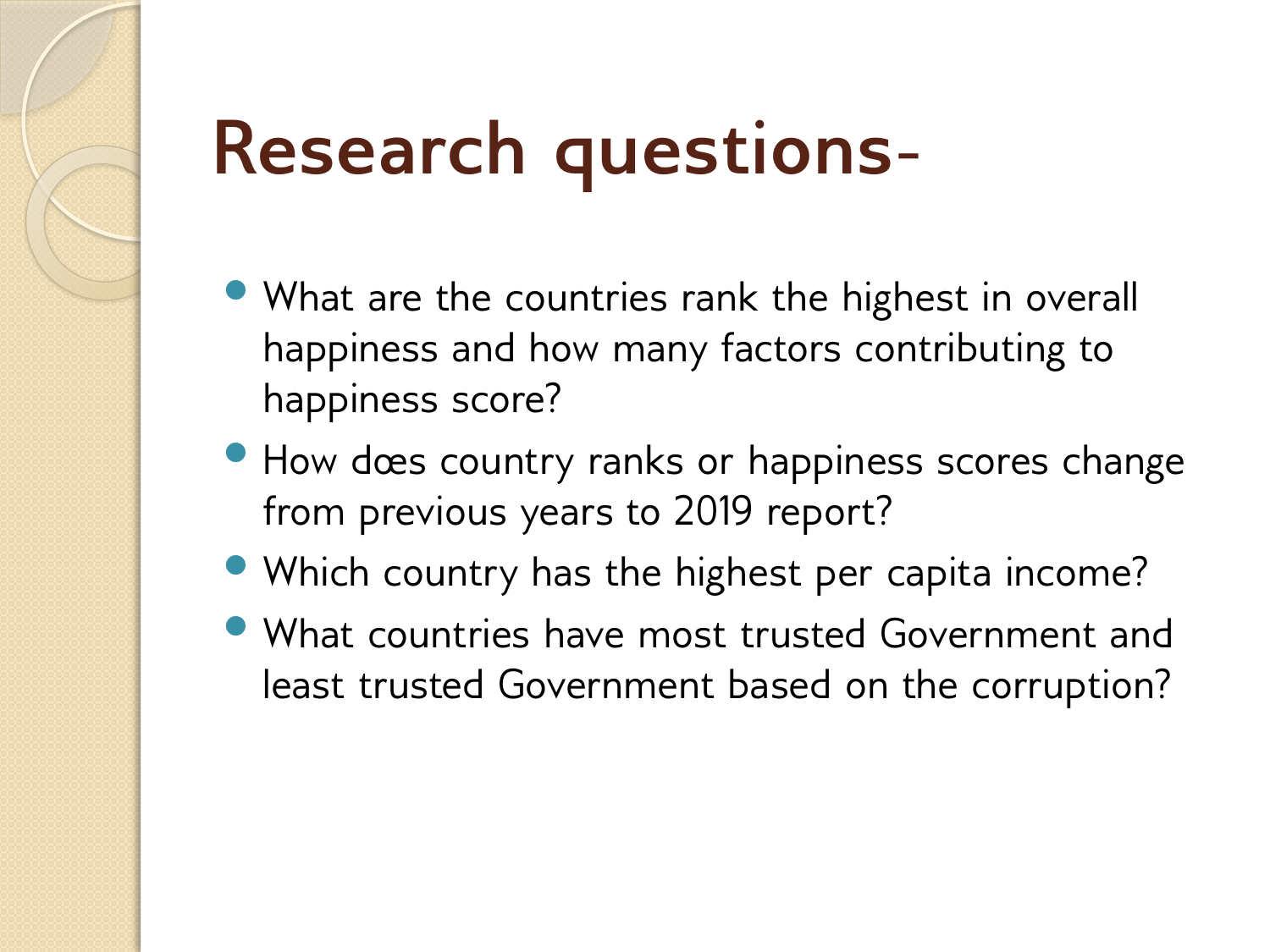

# Research questions-

What are the countries rank the highest in overall happiness and how many factors contributing to happiness score?
How does country ranks or happiness scores change from previous years to 2019 report?
Which country has the highest per capita income?
What countries have most trusted Government and least trusted Government based on the corruption?